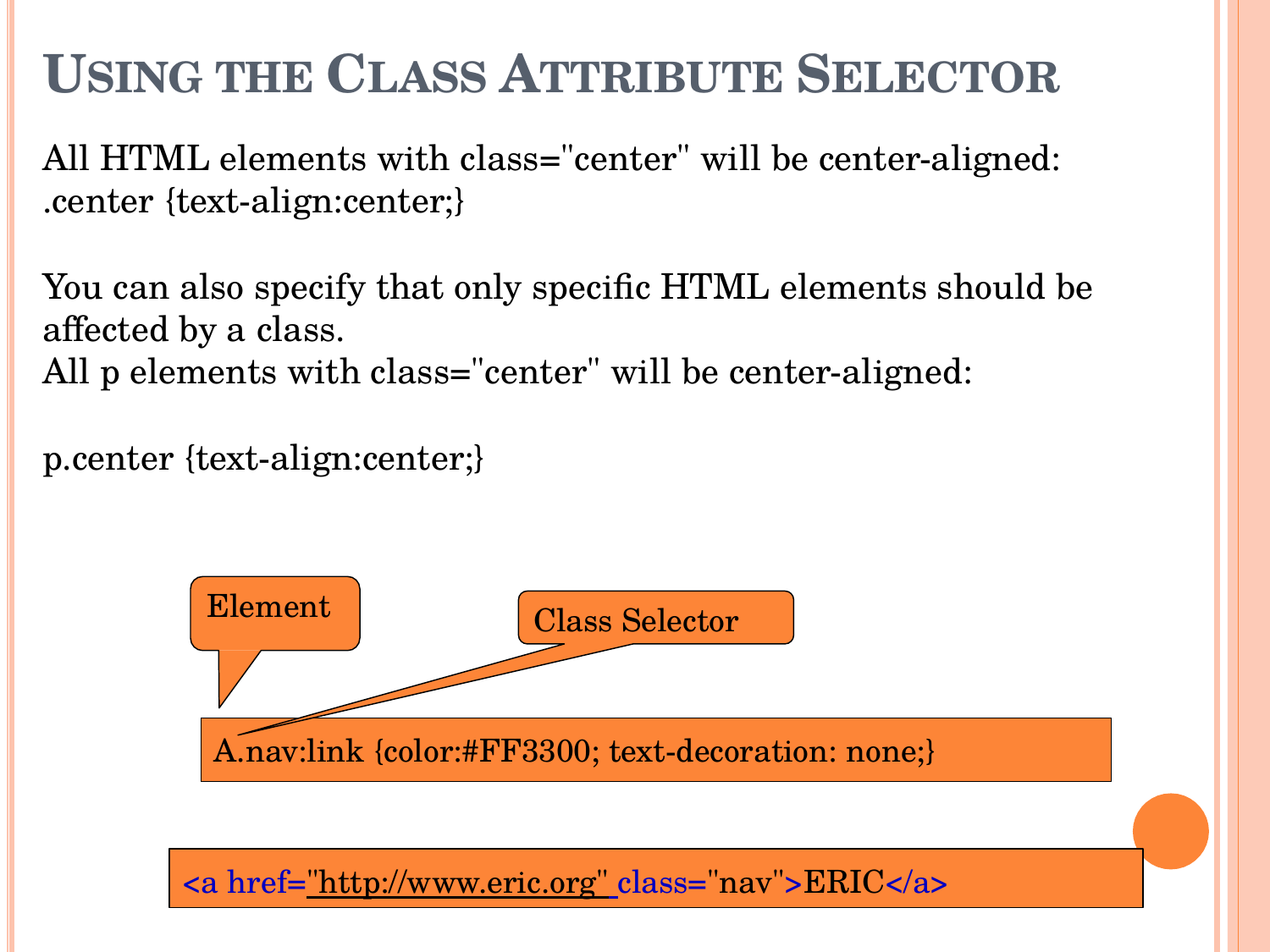

# USING THE CLASS ATTRIBUTE SELECTOR
All HTML elements with class="center" will be center-aligned:
.center {text-align:center;}

You can also specify that only specific HTML elements should be
affected by a class.
All p elements with class="center" will be center-aligned:

p.center {text-align:center;}

Element

Class Selector

A.nav:link {color:#FF3300; text-decoration: none;}
<a href="http://www.eric.org" class="nav">ERIC</a>